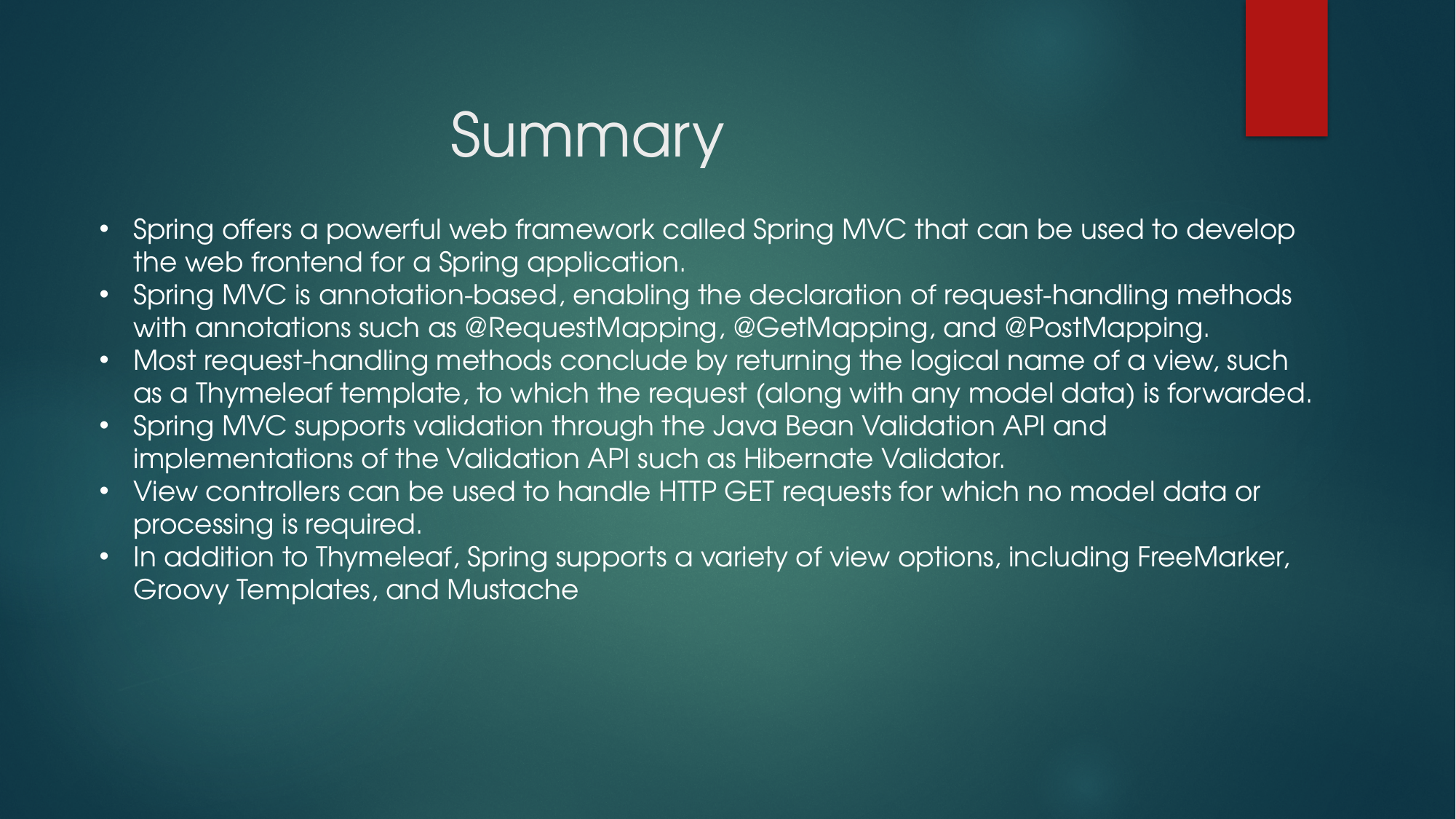

# Summary
Spring offers a powerful web framework called Spring MVC that can be used to develop the web frontend for a Spring application.
Spring MVC is annotation-based, enabling the declaration of request-handling methods with annotations such as @RequestMapping, @GetMapping, and @PostMapping.
Most request-handling methods conclude by returning the logical name of a view, such as a Thymeleaf template, to which the request (along with any model data) is forwarded.
Spring MVC supports validation through the Java Bean Validation API and implementations of the Validation API such as Hibernate Validator.
View controllers can be used to handle HTTP GET requests for which no model data or processing is required.
In addition to Thymeleaf, Spring supports a variety of view options, including FreeMarker, Groovy Templates, and Mustache